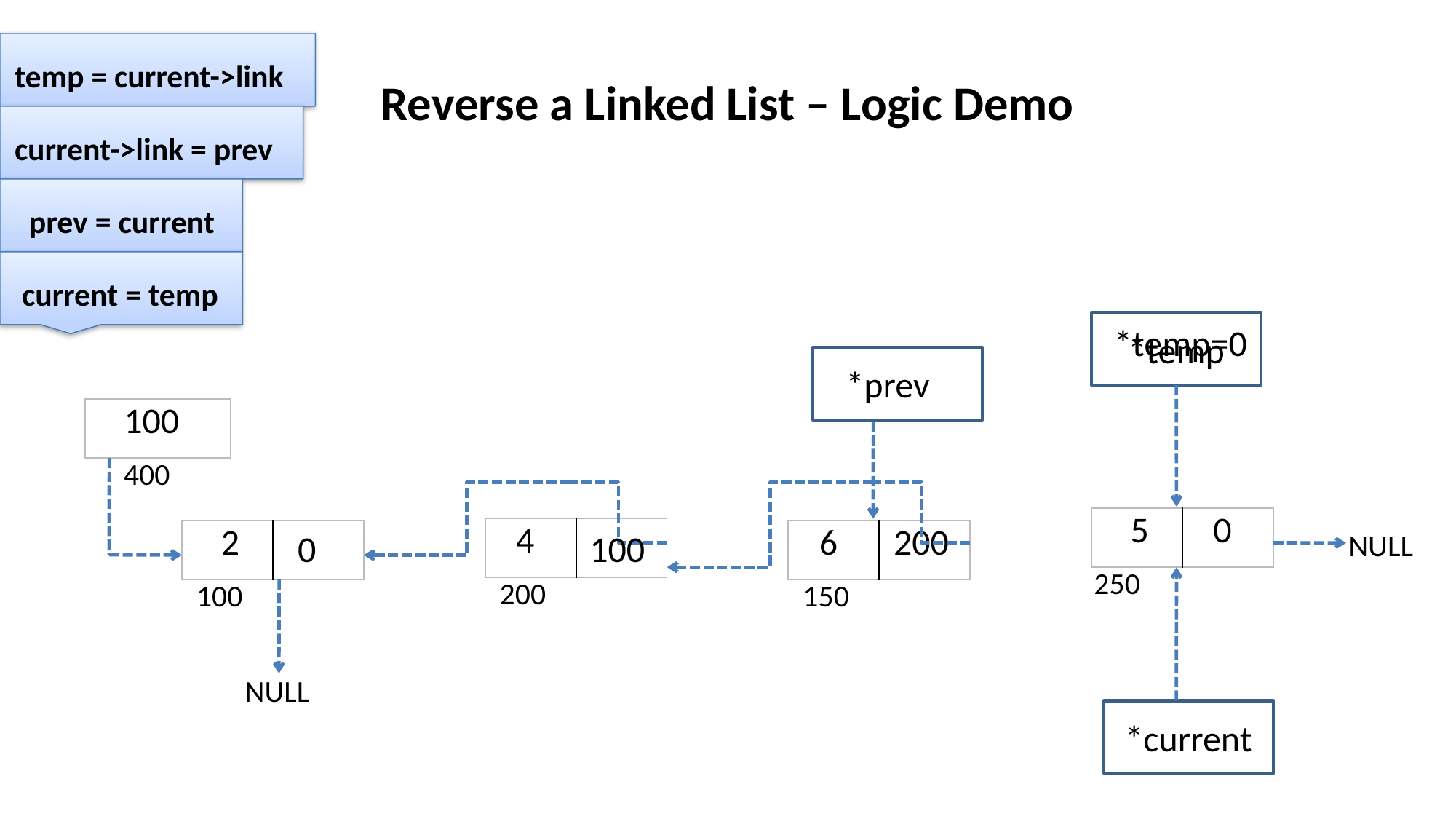

# Reverse a Linked List – Logic Demo

temp = current->link

current->link = prev

  prev = current

 current = temp

*temp
 *temp=0
*prevC
| 100 |
| --- |
400
| 5 | 0 |
| --- | --- |

  0
| 4 |  |
| --- | --- |
           100
NULL
| 2 |  |
| --- | --- |
| 6 | 200 |
| --- | --- |
250
200
100
150
NULL
*current